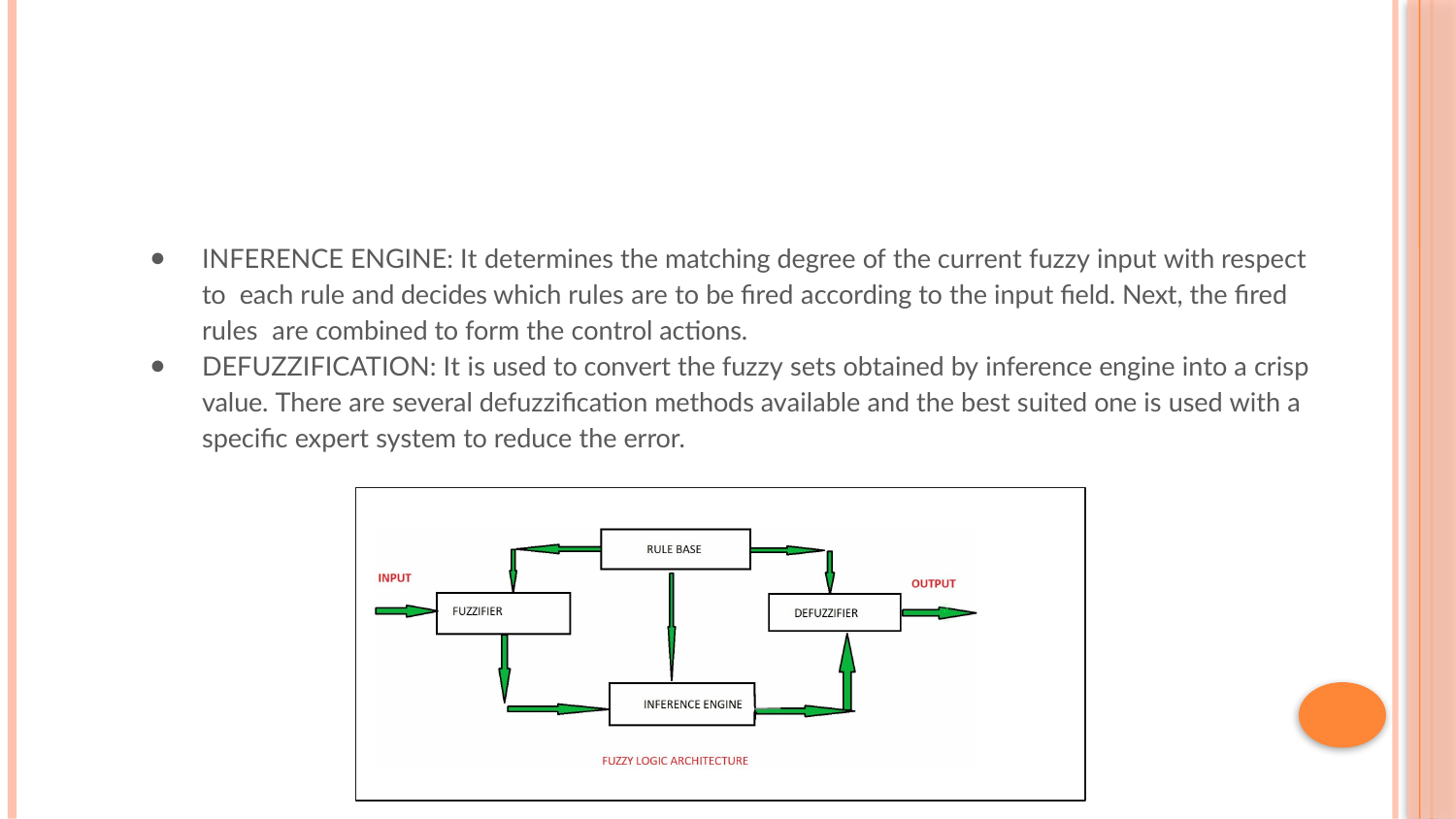

INFERENCE ENGINE: It determines the matching degree of the current fuzzy input with respect to  each rule and decides which rules are to be ﬁred according to the input ﬁeld. Next, the ﬁred rules  are combined to form the control actions.
DEFUZZIFICATION: It is used to convert the fuzzy sets obtained by inference engine into a crisp  value. There are several defuzziﬁcation methods available and the best suited one is used with a  speciﬁc expert system to reduce the error.